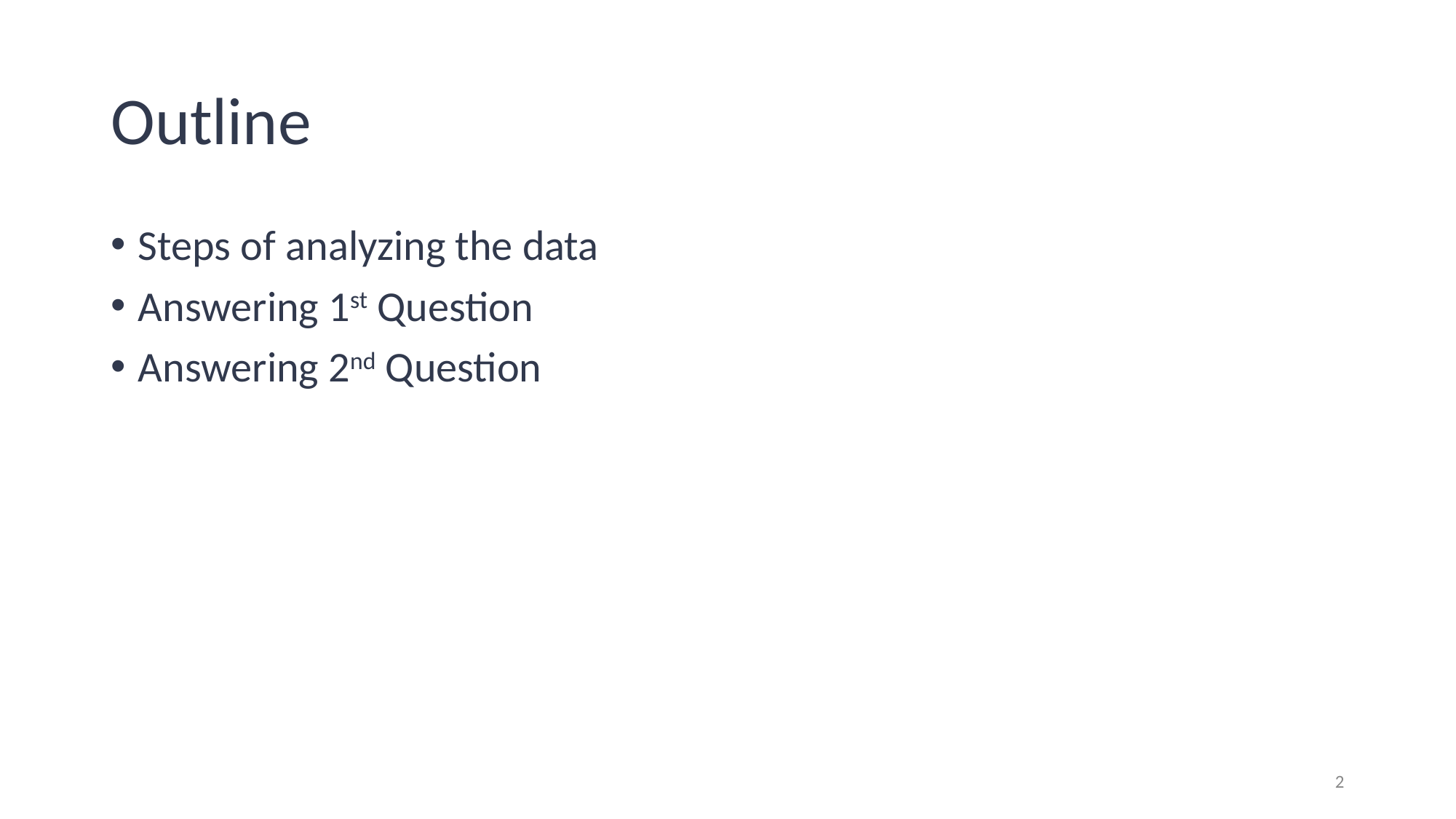

# Outline
Steps of analyzing the data
Answering 1st Question
Answering 2nd Question
2